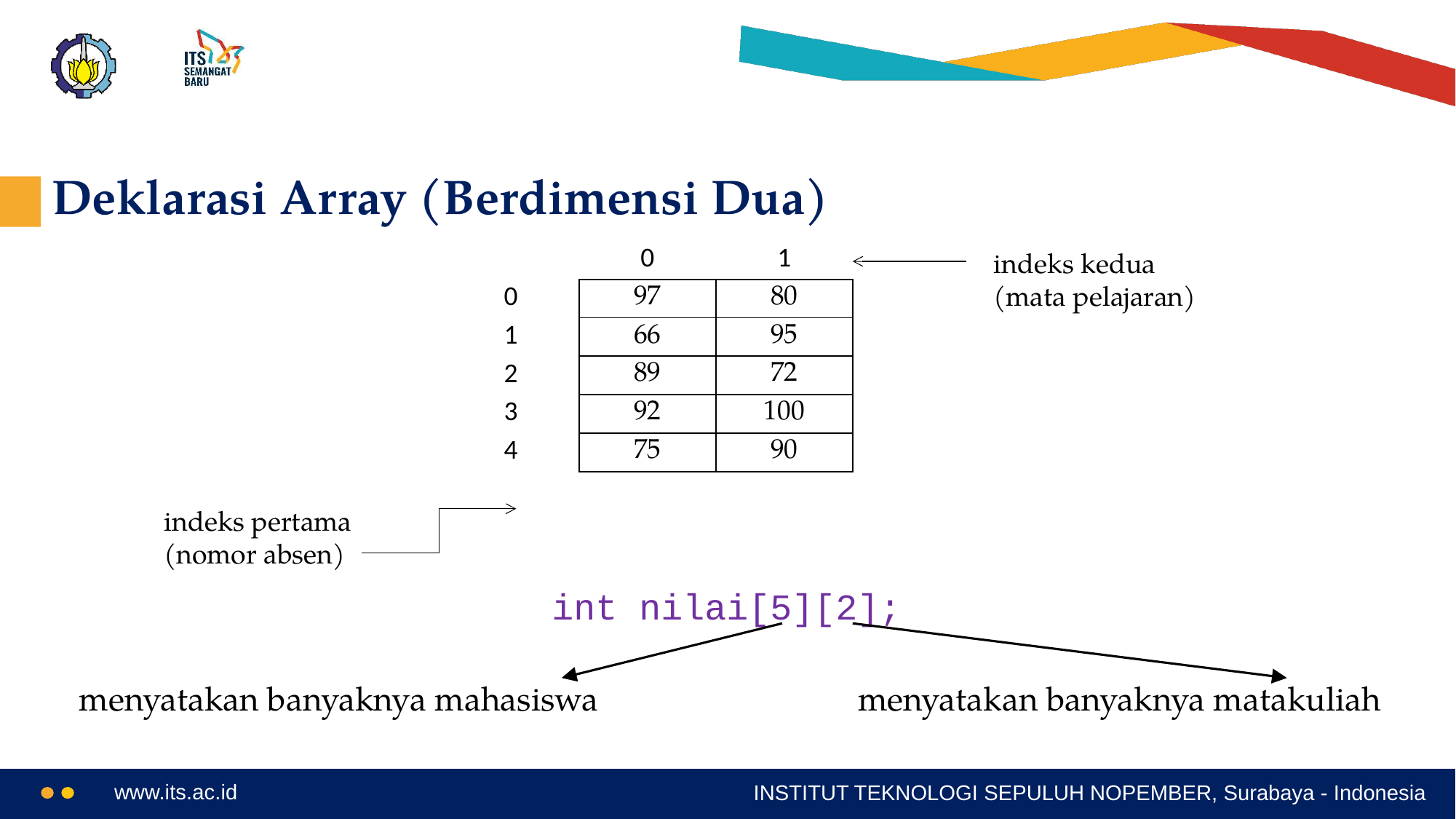

# Deklarasi Array (Berdimensi Dua)
|  | 0 | 1 |
| --- | --- | --- |
| 0 | 97 | 80 |
| 1 | 66 | 95 |
| 2 | 89 | 72 |
| 3 | 92 | 100 |
| 4 | 75 | 90 |
indeks kedua
(mata pelajaran)
indeks pertama
(nomor absen)
int nilai[5][2];

menyatakan banyaknya mahasiswa                               menyatakan banyaknya matakuliah